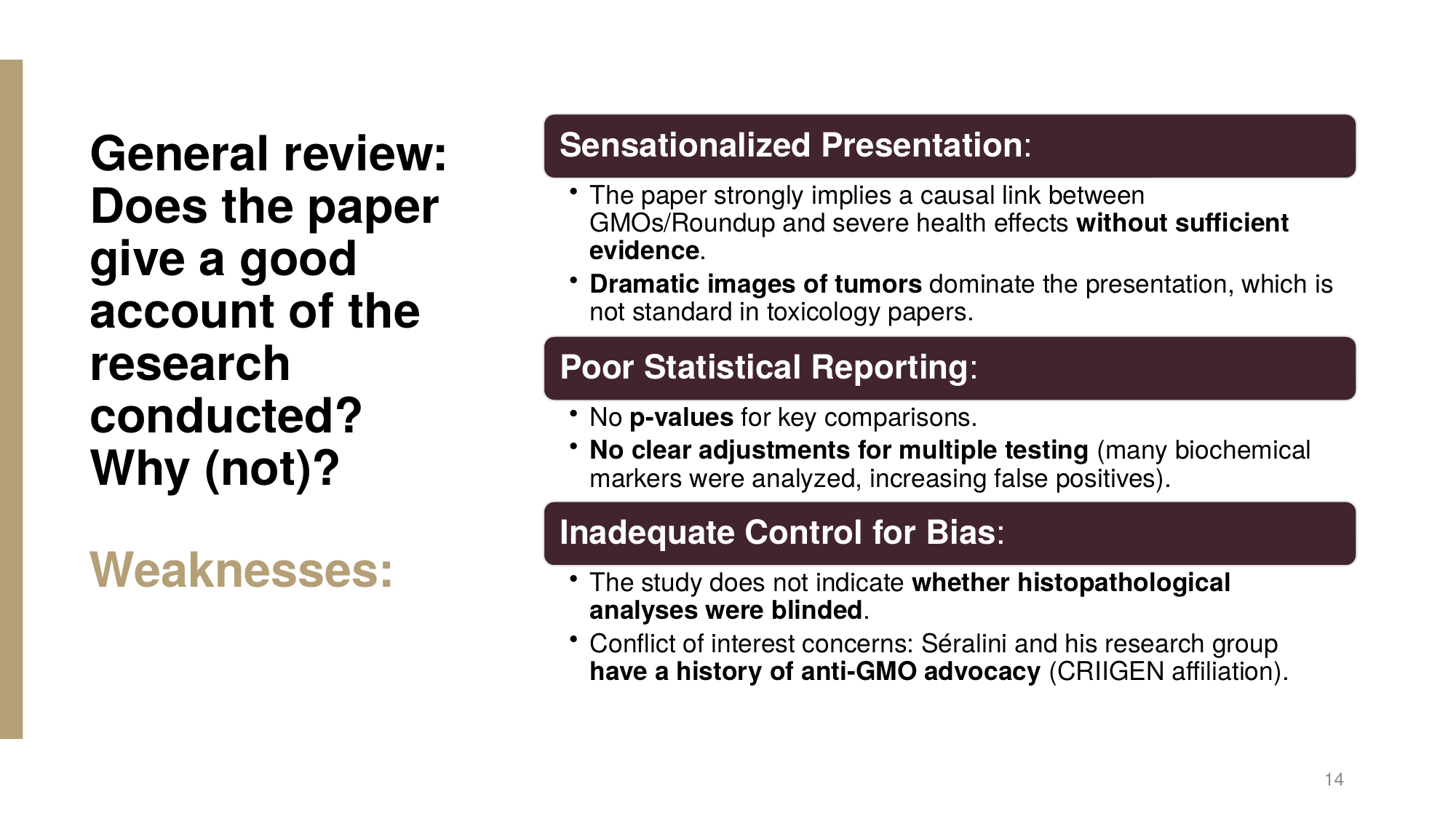

Sensationalized Presentation:
The paper strongly implies a causal link between GMOs/Roundup and severe health effects without sufficient evidence.
Dramatic images of tumors dominate the presentation, which is not standard in toxicology papers.
Poor Statistical Reporting:
No p-values for key comparisons.
No clear adjustments for multiple testing (many biochemical markers were analyzed, increasing false positives).
Inadequate Control for Bias:
The study does not indicate whether histopathological analyses were blinded.
Conflict of interest concerns: Séralini and his research group have a history of anti-GMO advocacy (CRIIGEN affiliation).
# General review: Does the paper give a good account of the research conducted? Why (not)?

Weaknesses:
14